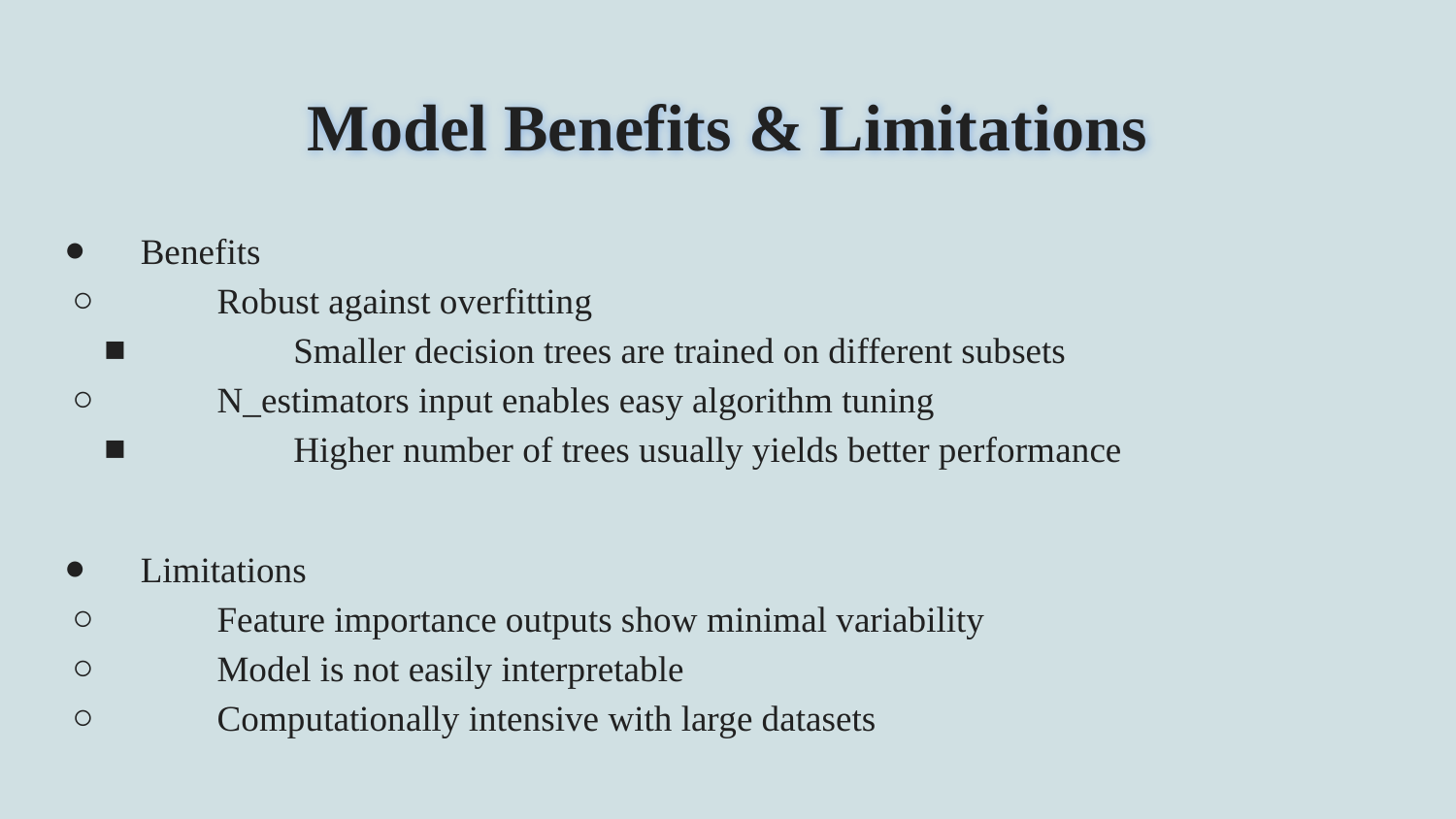

# Model Benefits & Limitations

Benefits
Robust against overfitting
Smaller decision trees are trained on different subsets
N_estimators input enables easy algorithm tuning
Higher number of trees usually yields better performance

Limitations
Feature importance outputs show minimal variability
Model is not easily interpretable
Computationally intensive with large datasets